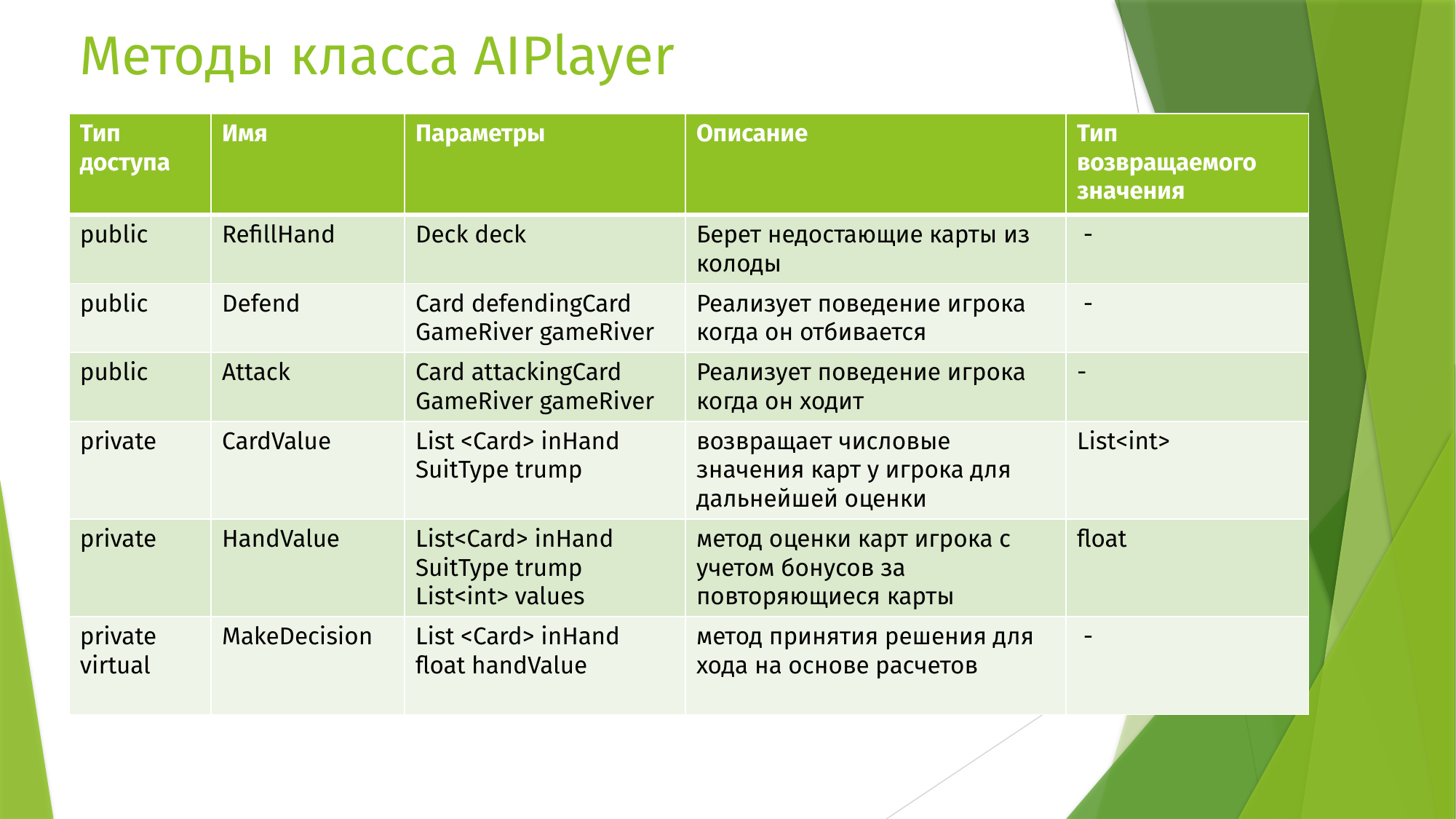

# Методы класса AIPlayer
| Тип доступа | Имя | Параметры | Описание | Тип возвращаемого значения |
| --- | --- | --- | --- | --- |
| public | RefillHand | Deck deck | Берет недостающие карты из колоды | - |
| public | Defend | Card defendingCard GameRiver gameRiver | Реализует поведение игрока когда он отбивается | - |
| public | Attack | Card attackingCard GameRiver gameRiver | Реализует поведение игрока когда он ходит | - |
| private | CardValue | List <Card> inHand SuitType trump | возвращает числовые значения карт у игрока для дальнейшей оценки | List<int> |
| private | HandValue | List<Card> inHand SuitType trump List<int> values | метод оценки карт игрока с учетом бонусов за повторяющиеся карты | float |
| private virtual | MakeDecision | List <Card> inHand float handValue | метод принятия решения для хода на основе расчетов | - |